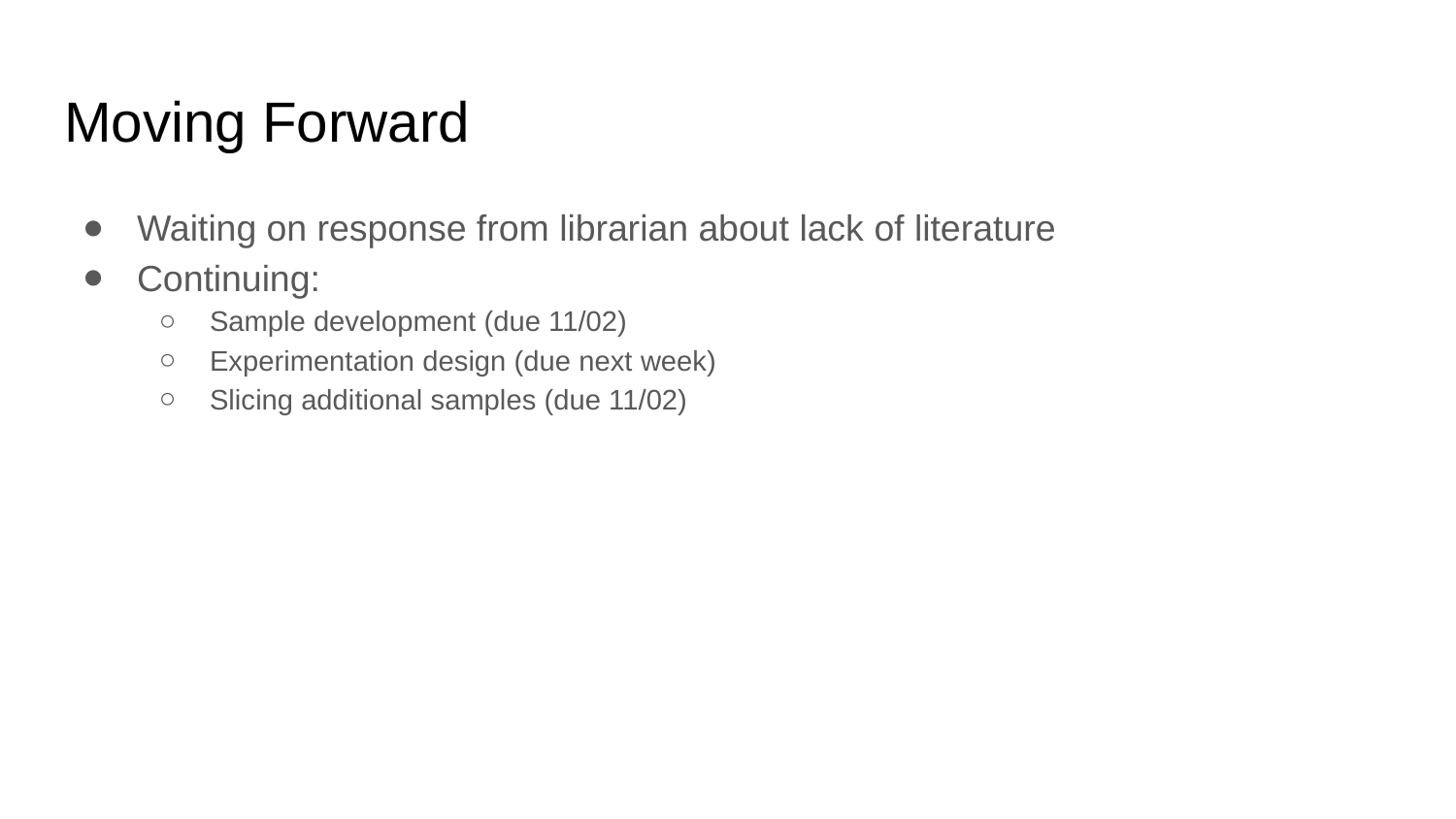

# Moving Forward
Waiting on response from librarian about lack of literature
Continuing:
Sample development (due 11/02)
Experimentation design (due next week)
Slicing additional samples (due 11/02)